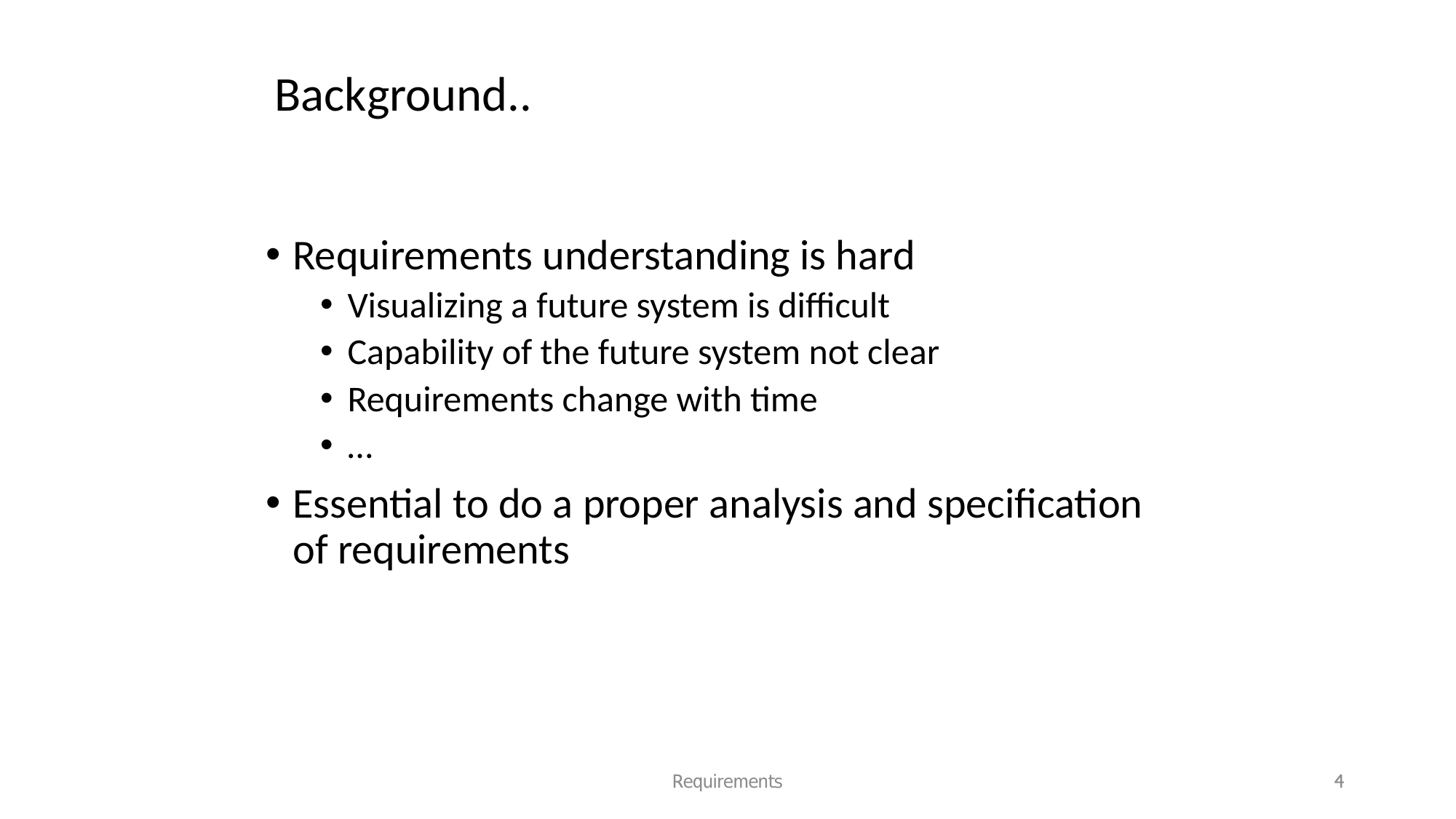

# Background..
Requirements understanding is hard
Visualizing a future system is difficult
Capability of the future system not clear
Requirements change with time
…
Essential to do a proper analysis and specification of requirements
Requirements
4